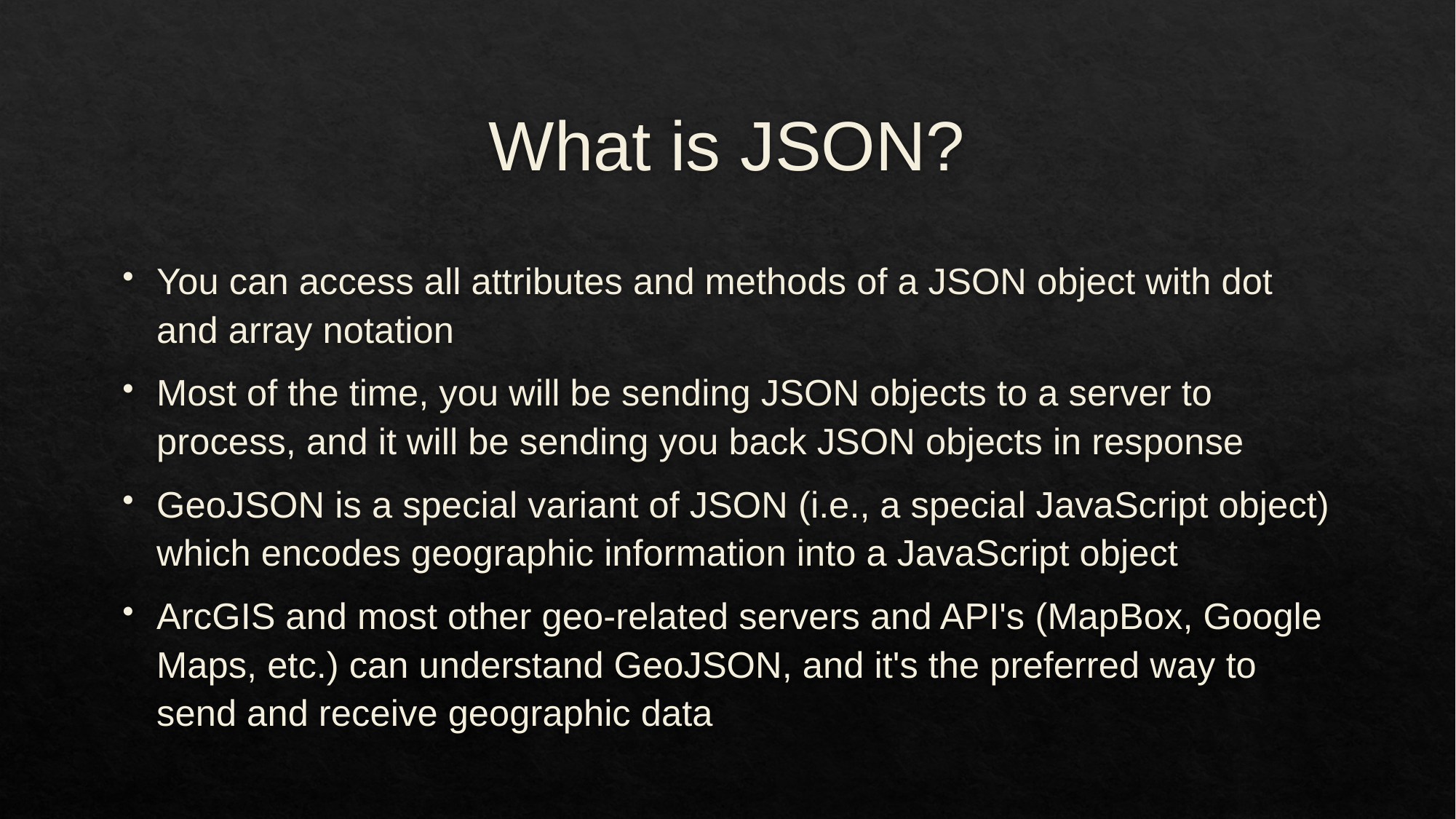

# What is JSON?
You can access all attributes and methods of a JSON object with dot and array notation
Most of the time, you will be sending JSON objects to a server to process, and it will be sending you back JSON objects in response
GeoJSON is a special variant of JSON (i.e., a special JavaScript object) which encodes geographic information into a JavaScript object
ArcGIS and most other geo-related servers and API's (MapBox, Google Maps, etc.) can understand GeoJSON, and it's the preferred way to send and receive geographic data